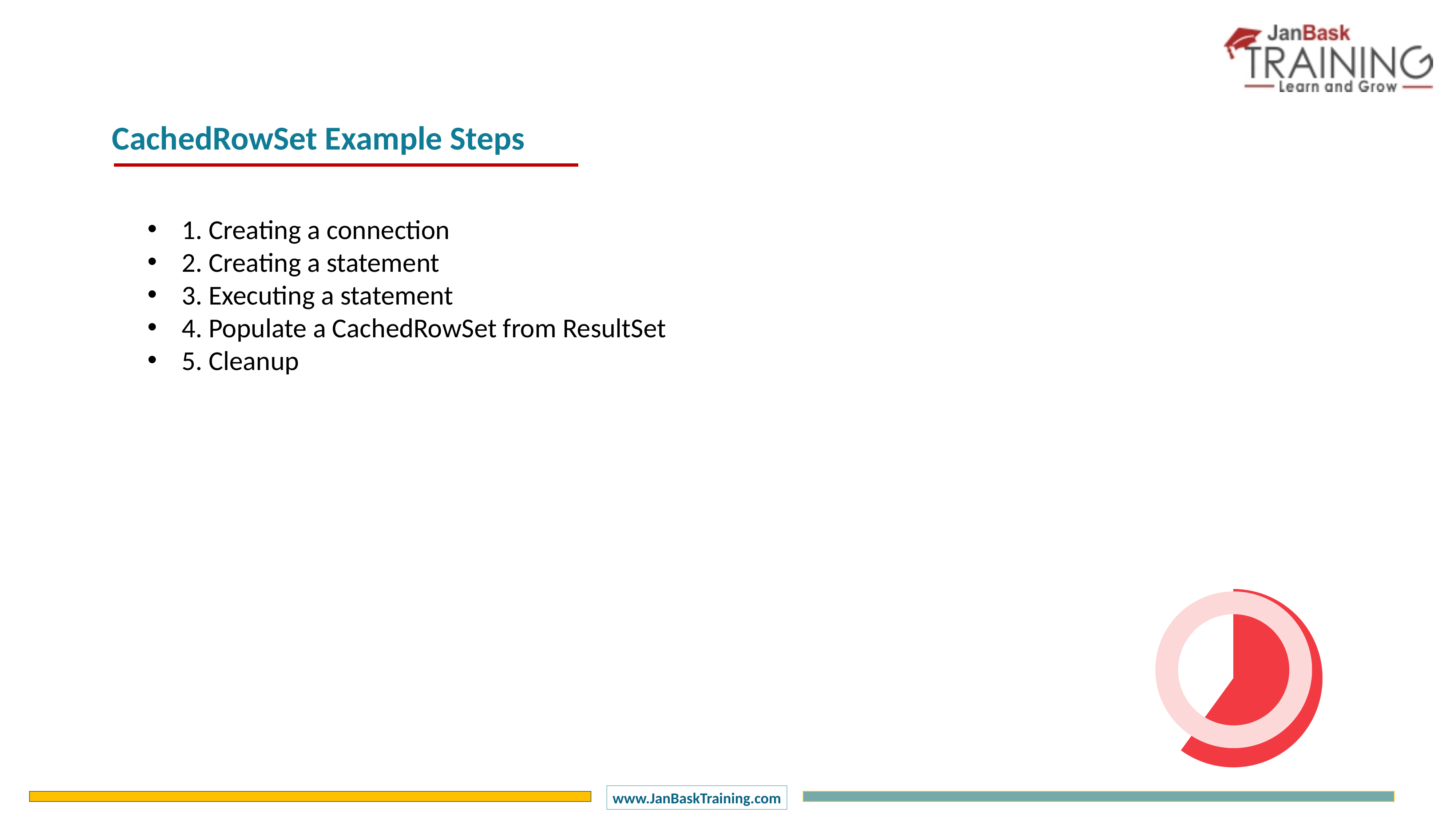

CachedRowSet Example Steps

1. Creating a connection
2. Creating a statement
3. Executing a statement
4. Populate a CachedRowSet from ResultSet
5. Cleanup

### Chart

| Category | Sales |
|---|---|
| 1 Q | 60.0 |
| 2 Q | 40.0 |